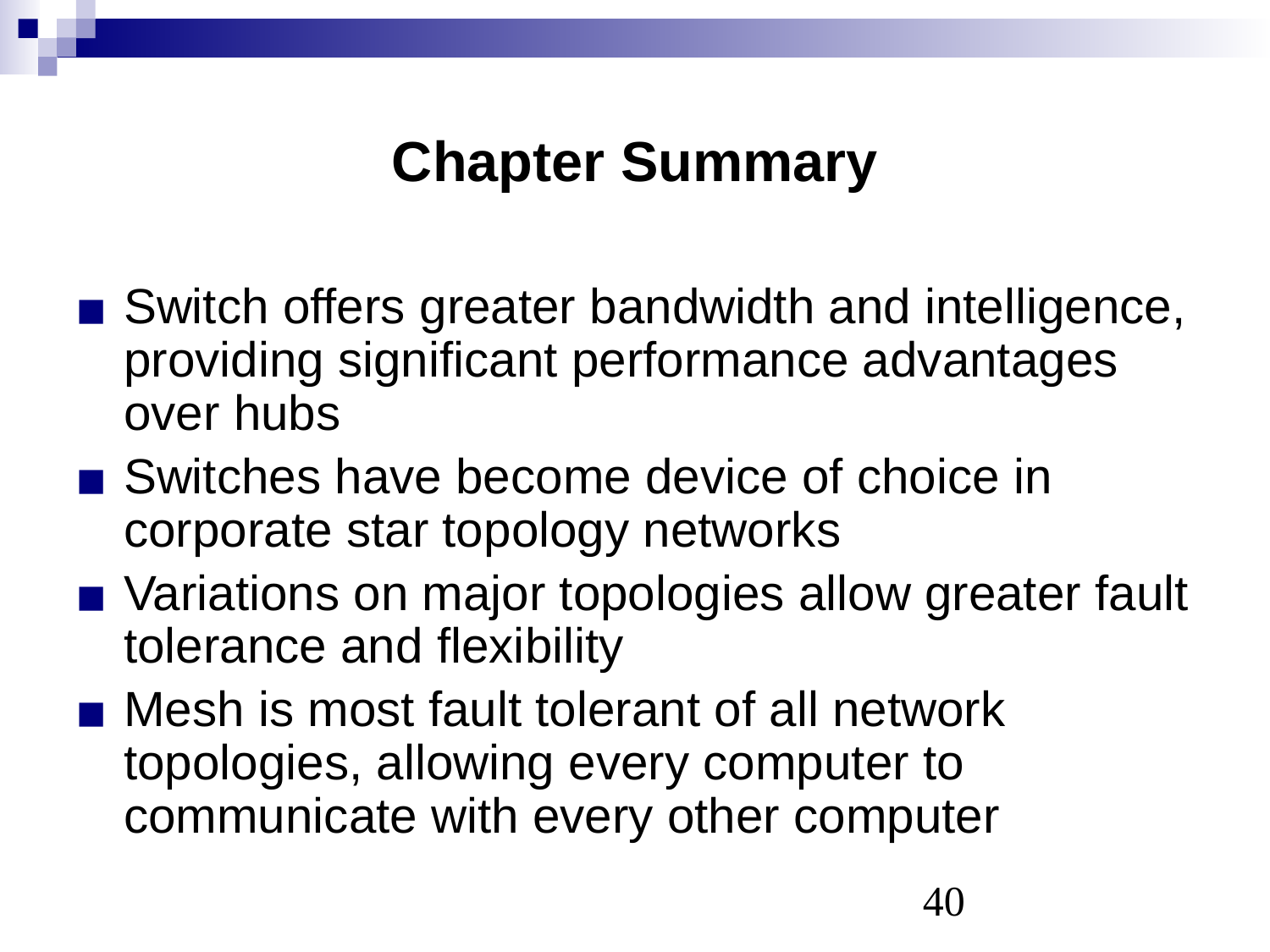

# Chapter Summary
Switch offers greater bandwidth and intelligence, providing significant performance advantages over hubs
Switches have become device of choice in corporate star topology networks
Variations on major topologies allow greater fault tolerance and flexibility
Mesh is most fault tolerant of all network topologies, allowing every computer to communicate with every other computer
40